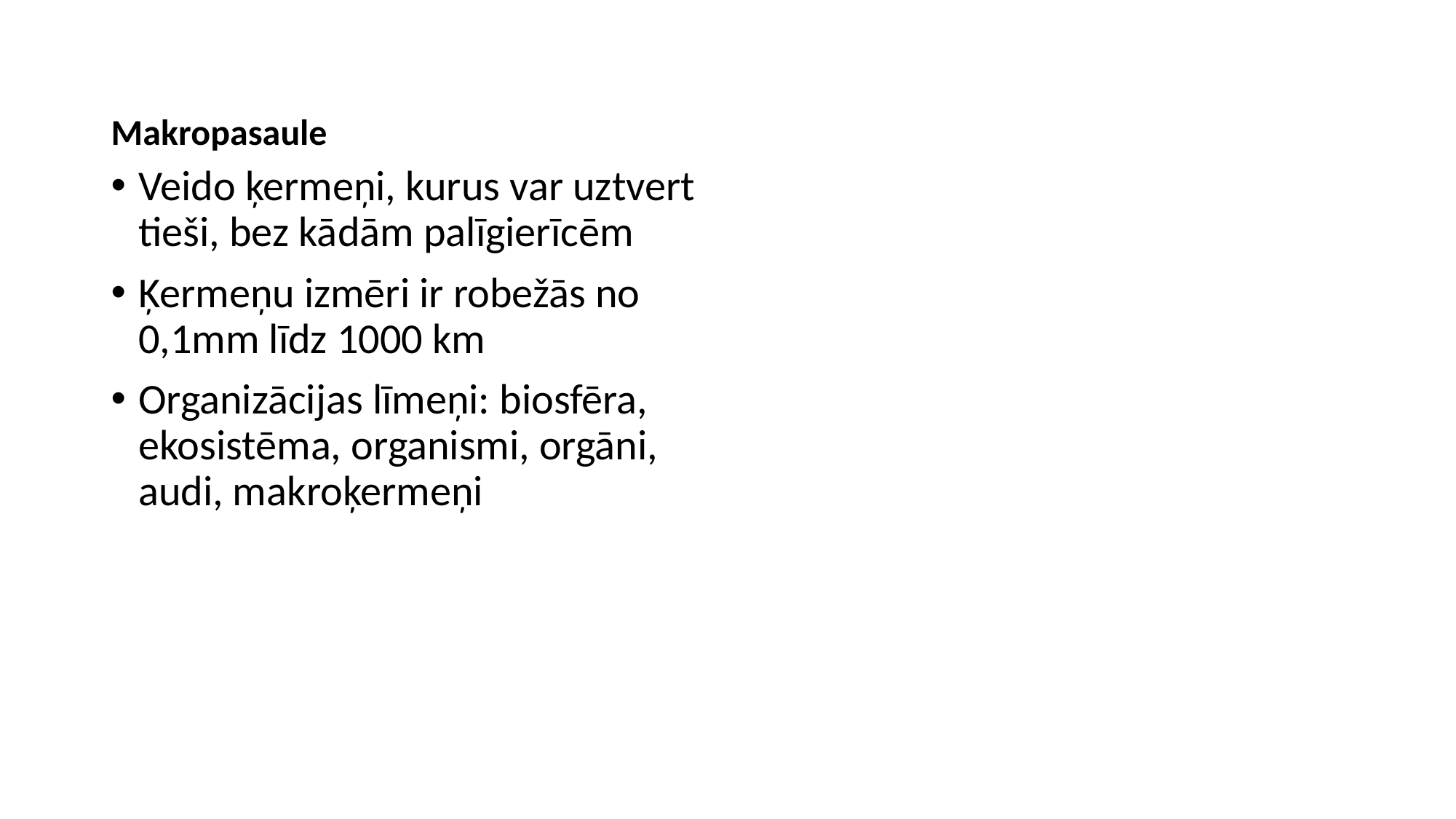

Makropasaule
Veido ķermeņi, kurus var uztvert tieši, bez kādām palīgierīcēm
Ķermeņu izmēri ir robežās no 0,1mm līdz 1000 km
Organizācijas līmeņi: biosfēra, ekosistēma, organismi, orgāni, audi, makroķermeņi